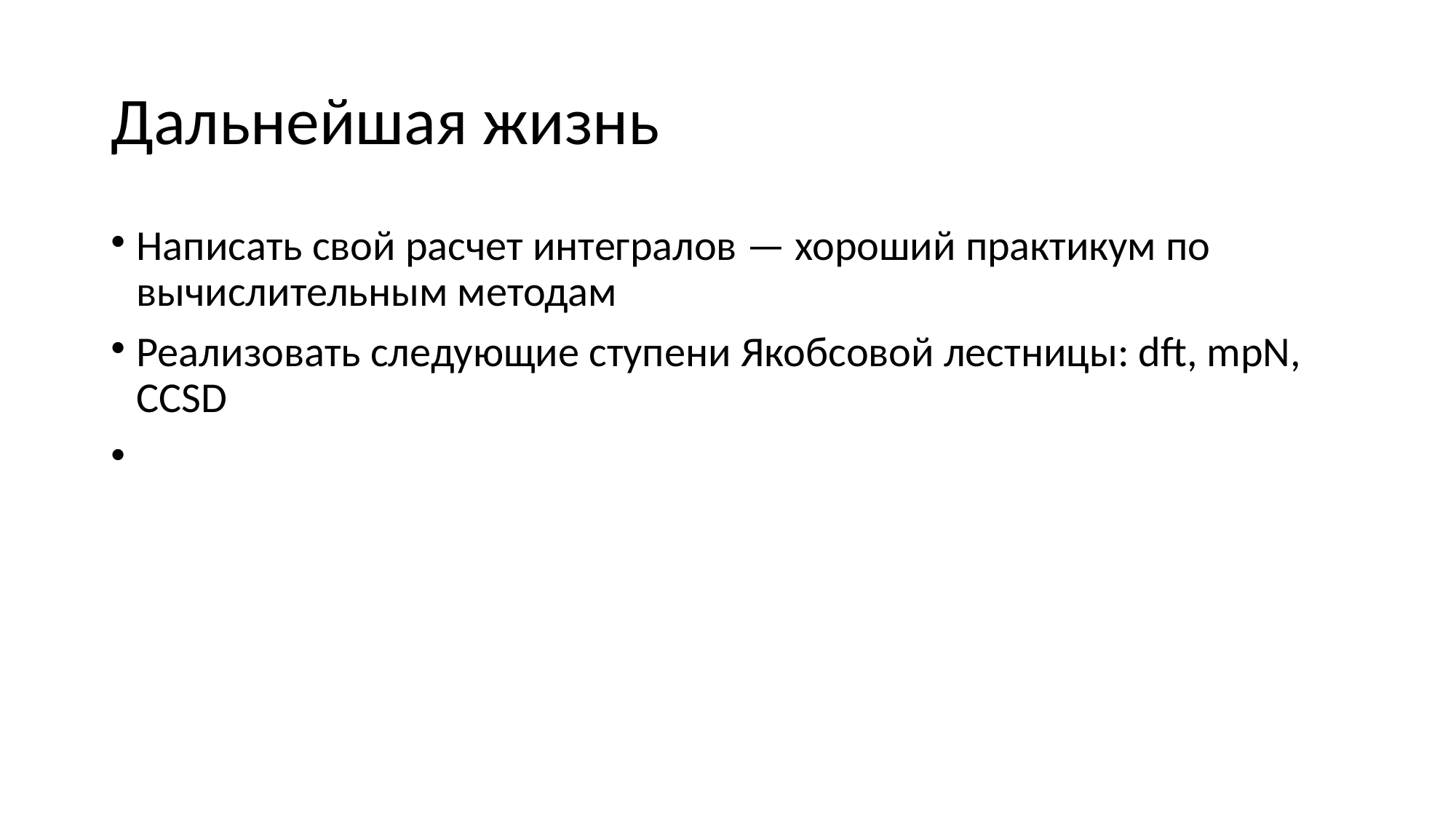

Дальнейшая жизнь
Написать свой расчет интегралов — хороший практикум по вычислительным методам
Реализовать следующие ступени Якобсовой лестницы: dft, mpN, CCSD